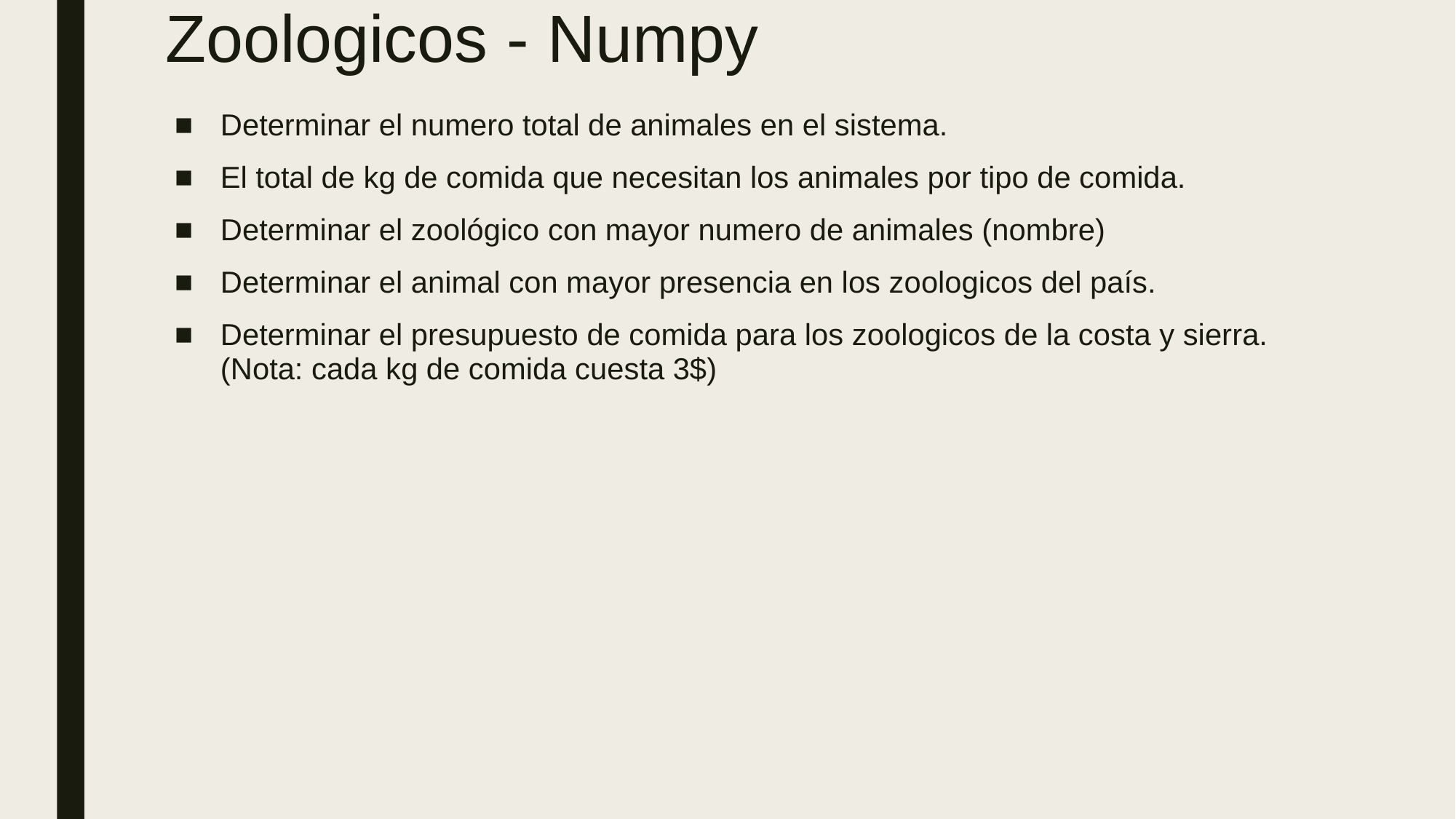

# Zoologicos - Numpy
Determinar el numero total de animales en el sistema.
El total de kg de comida que necesitan los animales por tipo de comida.
Determinar el zoológico con mayor numero de animales (nombre)
Determinar el animal con mayor presencia en los zoologicos del país.
Determinar el presupuesto de comida para los zoologicos de la costa y sierra. (Nota: cada kg de comida cuesta 3$)